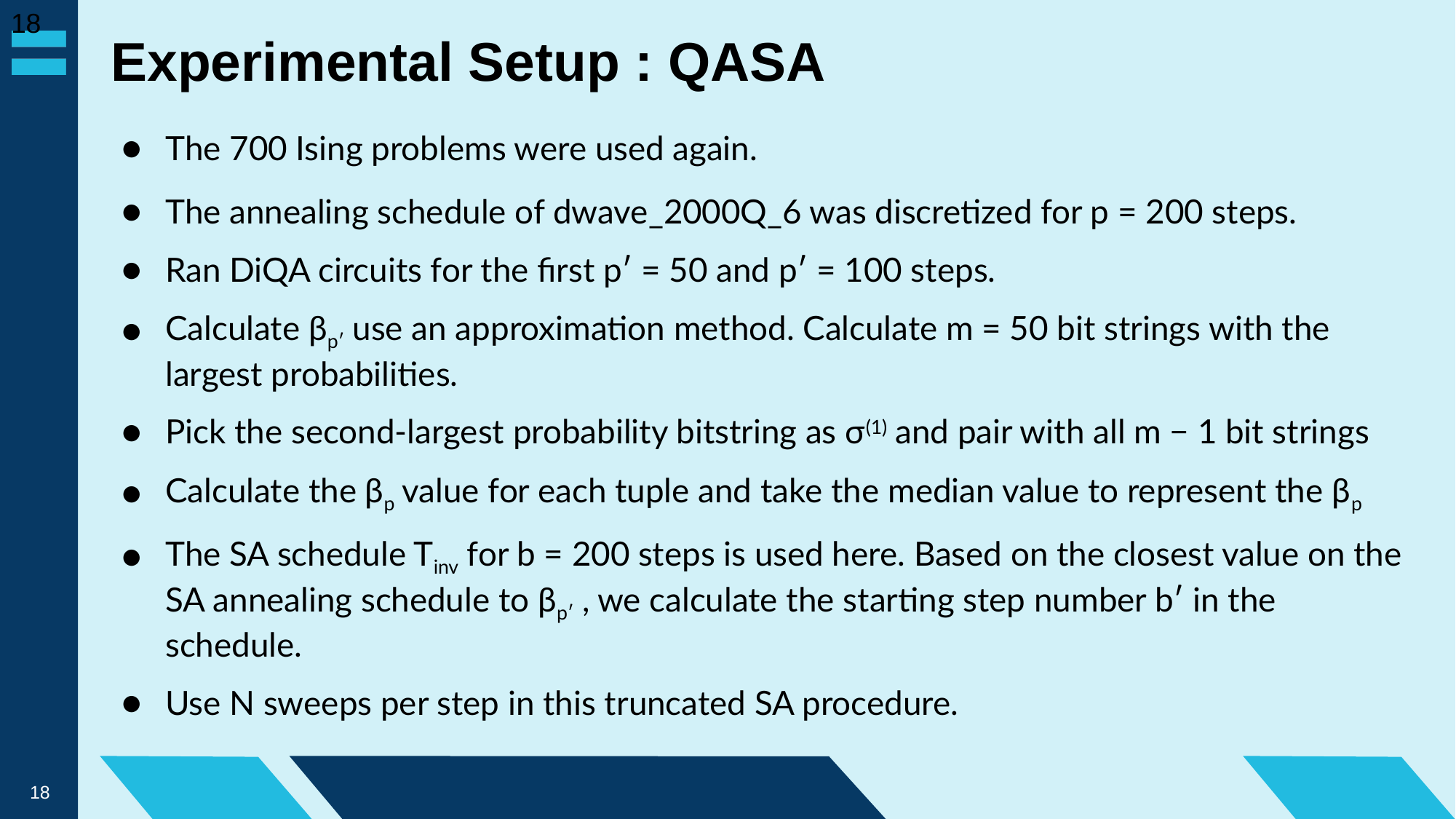

18
# Experimental Setup : QASA
The 700 Ising problems were used again.

The annealing schedule of dwave_2000Q_6 was discretized for p = 200 steps.

Ran DiQA circuits for the first p′ = 50 and p′ = 100 steps.

Calculate βp′ use an approximation method. Calculate m = 50 bit strings with the largest probabilities.

Pick the second-largest probability bitstring as σ(1) and pair with all m − 1 bit strings

Calculate the βp value for each tuple and take the median value to represent the βp

The SA schedule Tinv for b = 200 steps is used here. Based on the closest value on the SA annealing schedule to βp′ , we calculate the starting step number b′ in the schedule.

Use N sweeps per step in this truncated SA procedure.